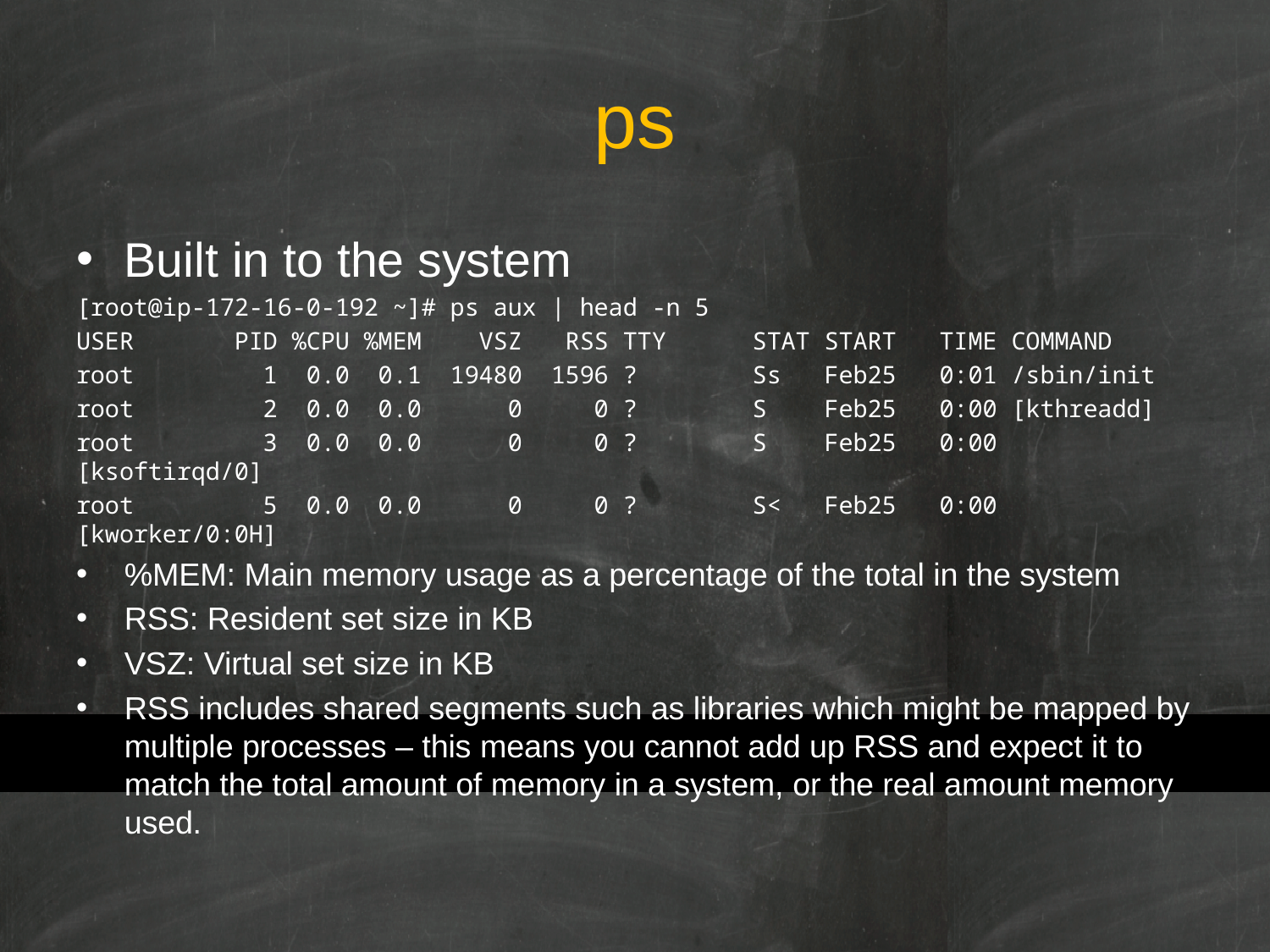

# ps
Built in to the system
[root@ip-172-16-0-192 ~]# ps aux | head -n 5
USER       PID %CPU %MEM    VSZ   RSS TTY      STAT START   TIME COMMAND
root         1  0.0  0.1  19480  1596 ?        Ss   Feb25   0:01 /sbin/init
root         2  0.0  0.0      0     0 ?        S    Feb25   0:00 [kthreadd]
root         3  0.0  0.0      0     0 ?        S    Feb25   0:00 [ksoftirqd/0]
root         5  0.0  0.0      0     0 ?        S<   Feb25   0:00 [kworker/0:0H]
%MEM: Main memory usage as a percentage of the total in the system
RSS: Resident set size in KB
VSZ: Virtual set size in KB
RSS includes shared segments such as libraries which might be mapped by multiple processes – this means you cannot add up RSS and expect it to match the total amount of memory in a system, or the real amount memory used.